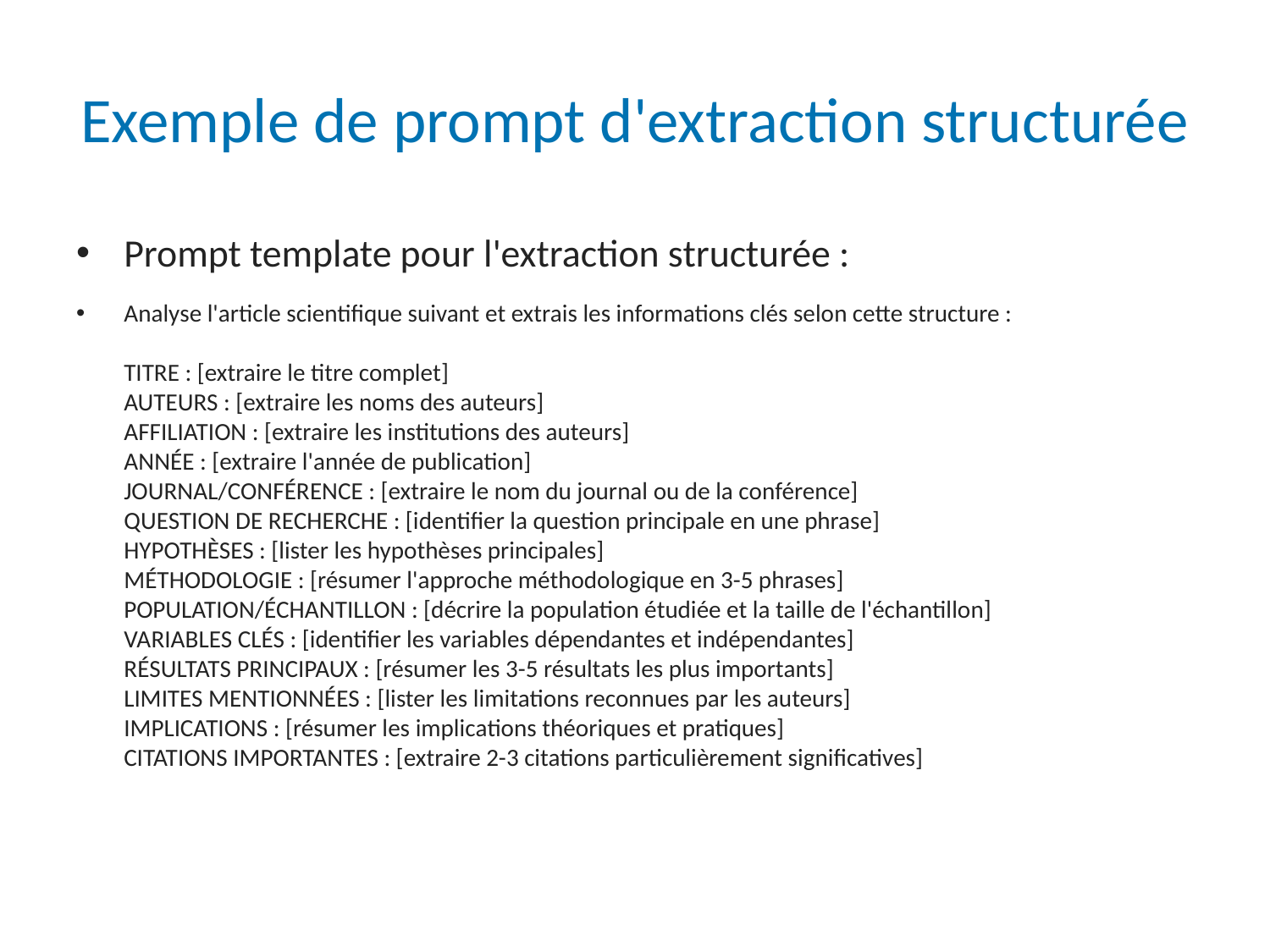

# Exemple de prompt d'extraction structurée
Prompt template pour l'extraction structurée :
Analyse l'article scientifique suivant et extrais les informations clés selon cette structure :
TITRE : [extraire le titre complet]
AUTEURS : [extraire les noms des auteurs]
AFFILIATION : [extraire les institutions des auteurs]
ANNÉE : [extraire l'année de publication]
JOURNAL/CONFÉRENCE : [extraire le nom du journal ou de la conférence]
QUESTION DE RECHERCHE : [identifier la question principale en une phrase]
HYPOTHÈSES : [lister les hypothèses principales]
MÉTHODOLOGIE : [résumer l'approche méthodologique en 3-5 phrases]
POPULATION/ÉCHANTILLON : [décrire la population étudiée et la taille de l'échantillon]
VARIABLES CLÉS : [identifier les variables dépendantes et indépendantes]
RÉSULTATS PRINCIPAUX : [résumer les 3-5 résultats les plus importants]
LIMITES MENTIONNÉES : [lister les limitations reconnues par les auteurs]
IMPLICATIONS : [résumer les implications théoriques et pratiques]
CITATIONS IMPORTANTES : [extraire 2-3 citations particulièrement significatives]